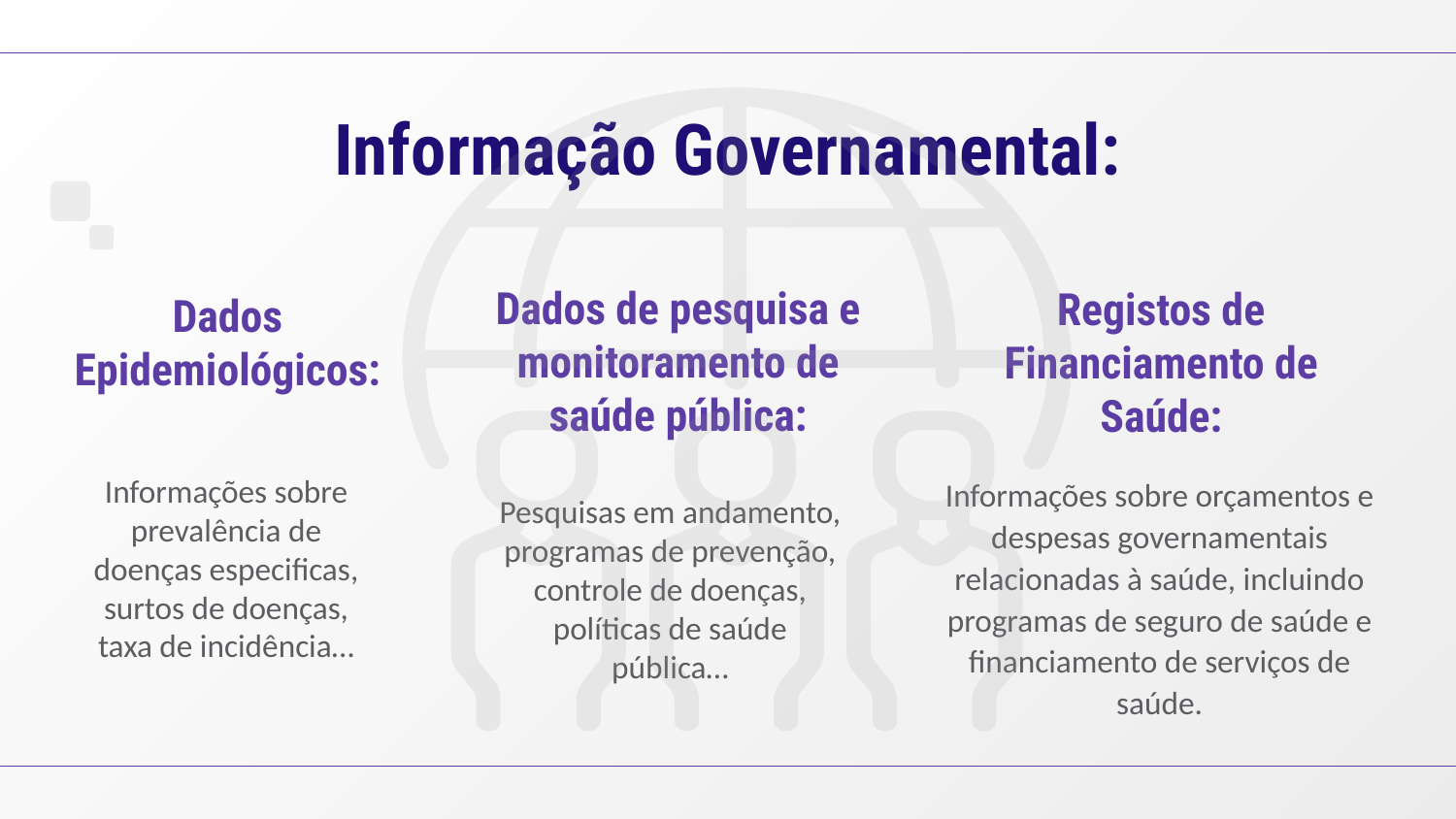

Informação Governamental:
# Dados Epidemiológicos:
Registos de Financiamento de Saúde:
Dados de pesquisa e monitoramento de saúde pública:
Informações sobre prevalência de doenças especificas, surtos de doenças, taxa de incidência…
	Informações sobre orçamentos e despesas governamentais relacionadas à saúde, incluindo programas de seguro de saúde e financiamento de serviços de saúde.
Pesquisas em andamento, programas de prevenção, controle de doenças, políticas de saúde pública…